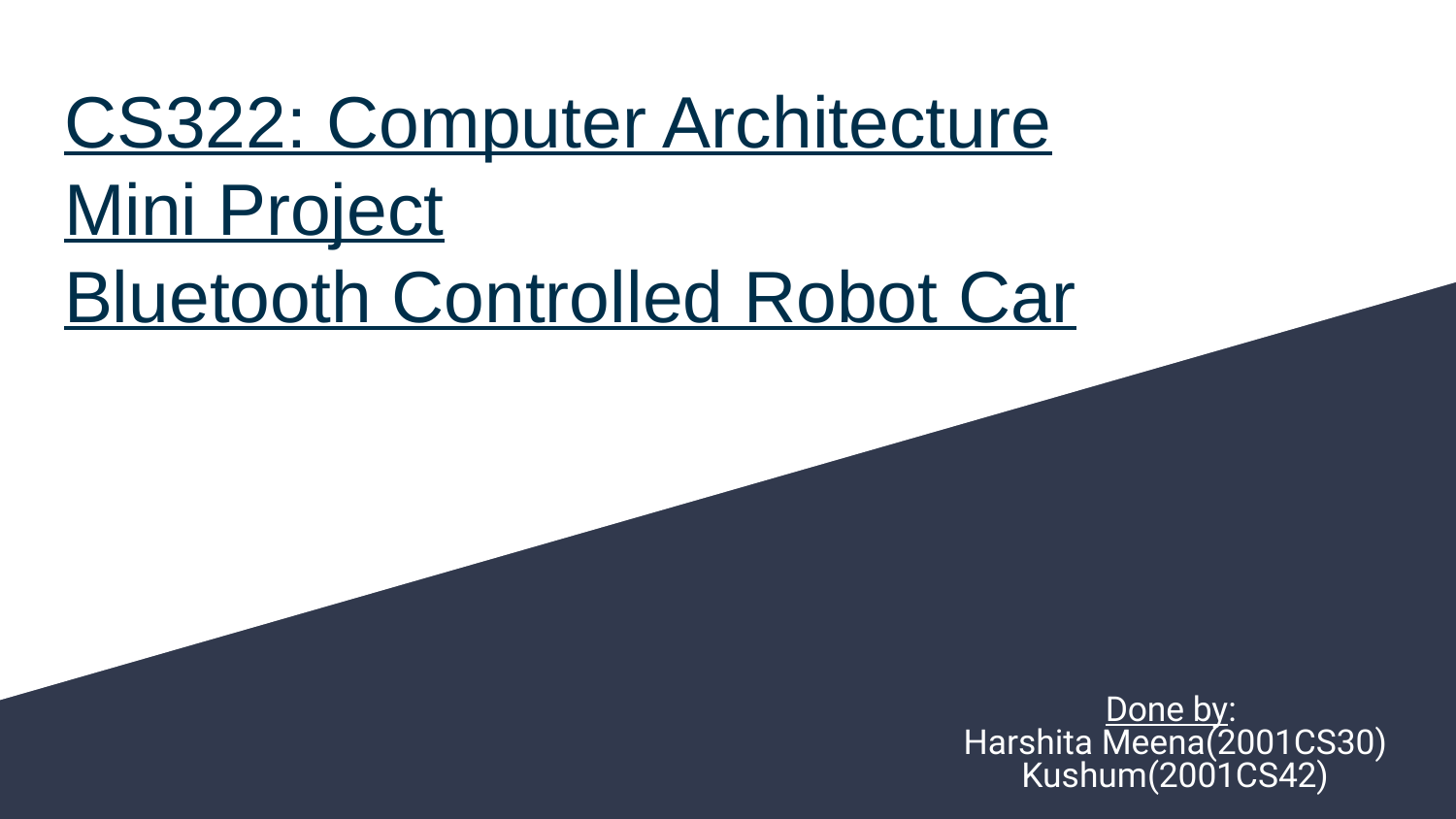

# CS322: Computer Architecture
Mini Project
Bluetooth Controlled Robot Car
Done by:
Harshita Meena(2001CS30)
Kushum(2001CS42)